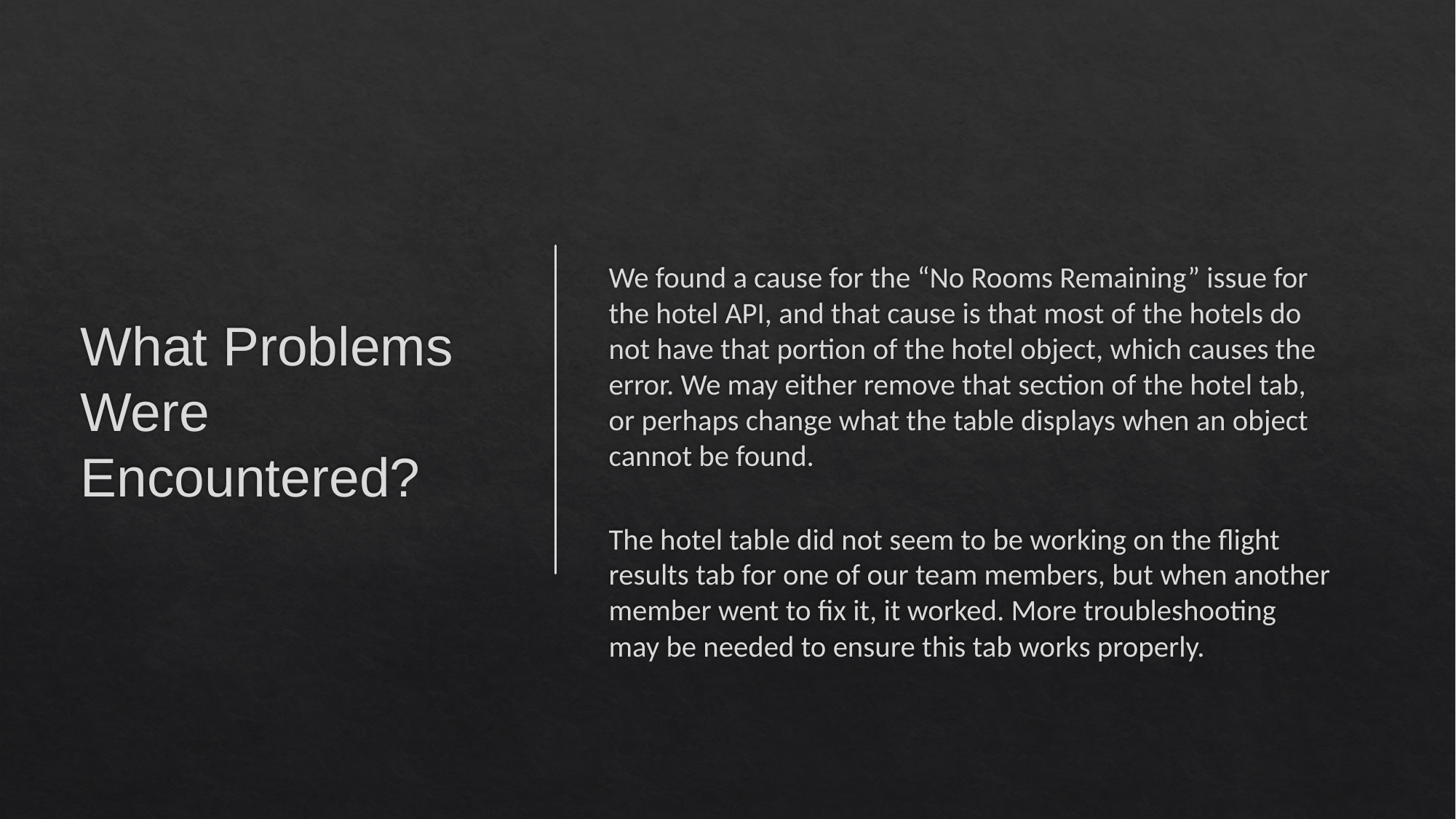

# What Problems Were Encountered?

We found a cause for the “No Rooms Remaining” issue for the hotel API, and that cause is that most of the hotels do not have that portion of the hotel object, which causes the error. We may either remove that section of the hotel tab, or perhaps change what the table displays when an object cannot be found.

The hotel table did not seem to be working on the flight results tab for one of our team members, but when another member went to fix it, it worked. More troubleshooting may be needed to ensure this tab works properly.